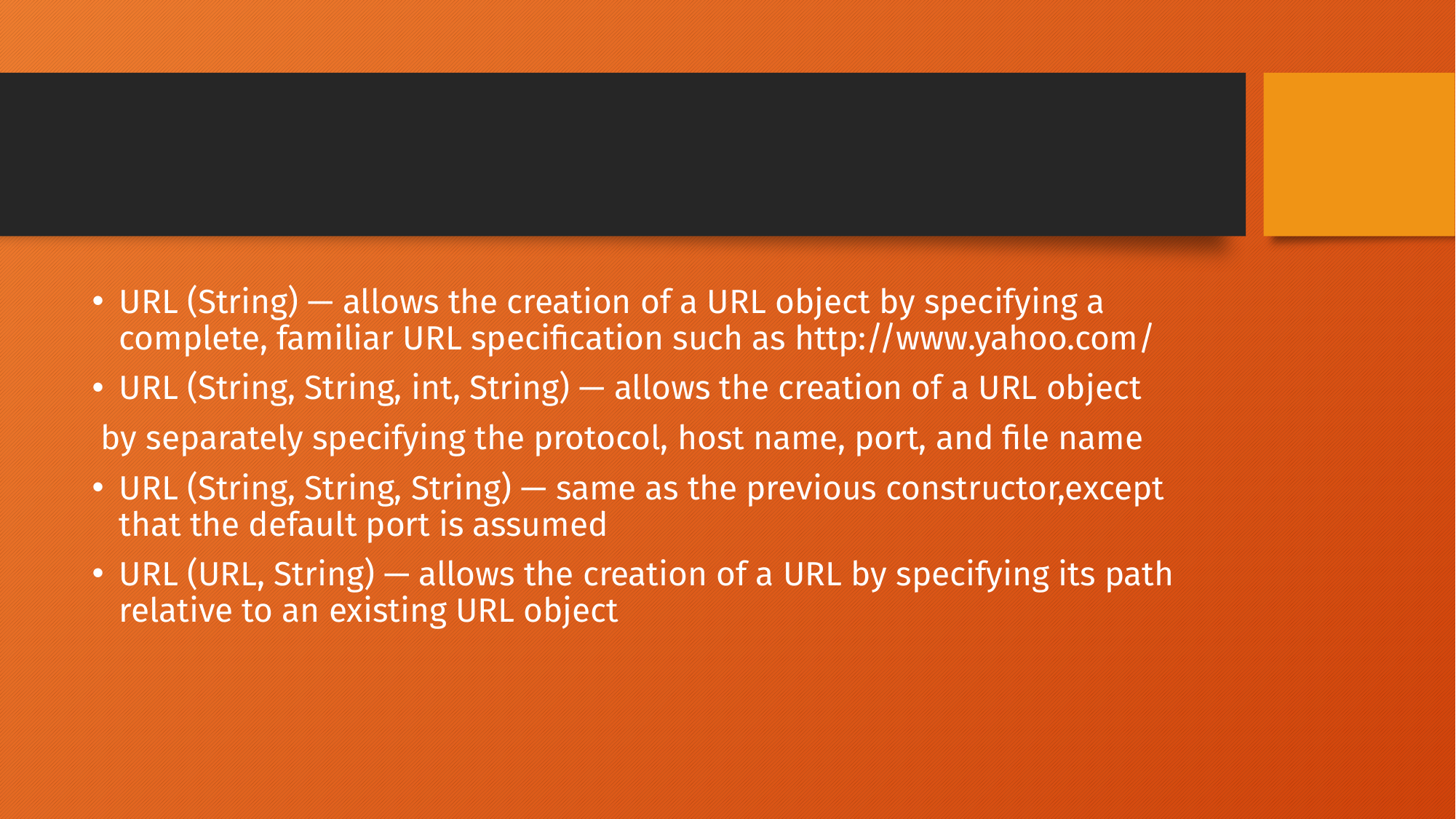

#
URL (String) — allows the creation of a URL object by specifying a complete, familiar URL specification such as http://www.yahoo.com/
URL (String, String, int, String) — allows the creation of a URL object
 by separately specifying the protocol, host name, port, and file name
URL (String, String, String) — same as the previous constructor,except that the default port is assumed
URL (URL, String) — allows the creation of a URL by specifying its path relative to an existing URL object